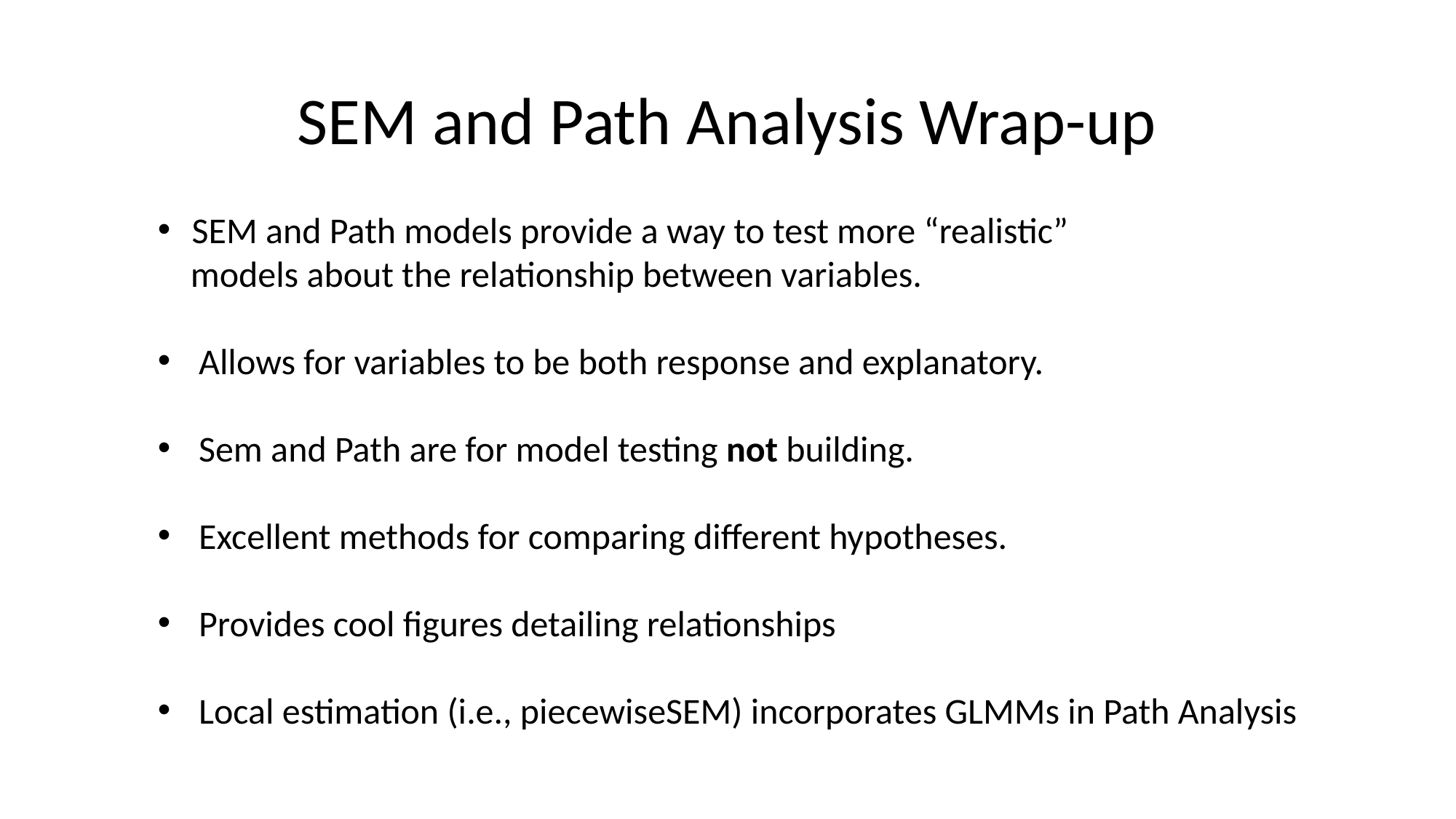

# SEM and Path Analysis Wrap-up
SEM and Path models provide a way to test more “realistic”
    models about the relationship between variables.

Allows for variables to be both response and explanatory.

Sem and Path are for model testing not building.

Excellent methods for comparing different hypotheses.

Provides cool figures detailing relationships

Local estimation (i.e., piecewiseSEM) incorporates GLMMs in Path Analysis